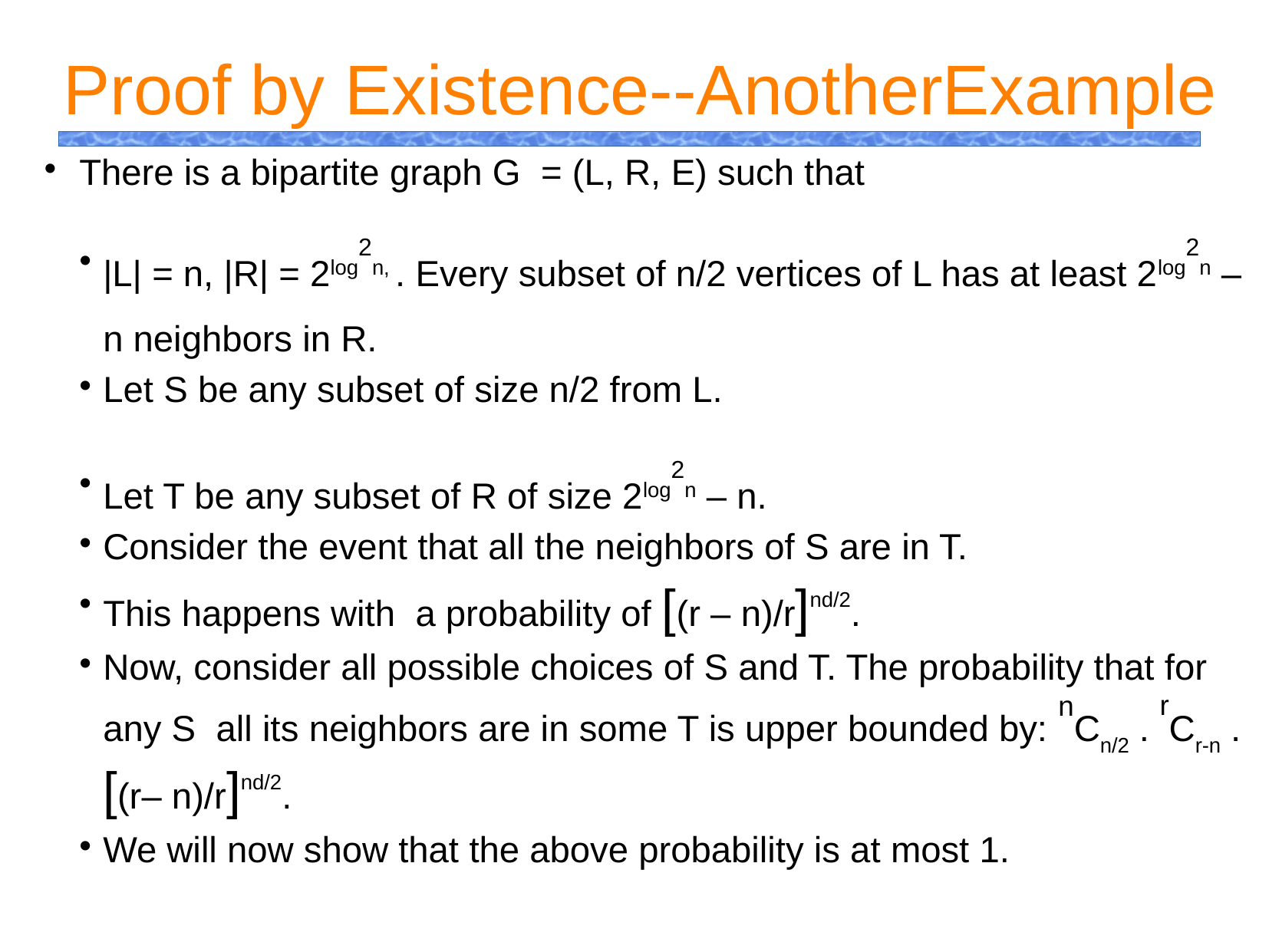

Proof by Existence--AnotherExample
There is a bipartite graph G  = (L, R, E) such that
|L| = n, |R| = 2log2n, . Every subset of n/2 vertices of L has at least 2log2n – n neighbors in R.
Let S be any subset of size n/2 from L.
Let T be any subset of R of size 2log2n – n.
Consider the event that all the neighbors of S are in T.
This happens with  a probability of [(r – n)/r]nd/2.
Now, consider all possible choices of S and T. The probability that for any S  all its neighbors are in some T is upper bounded by: nCn/2 . rCr-n . [(r– n)/r]nd/2.
We will now show that the above probability is at most 1.